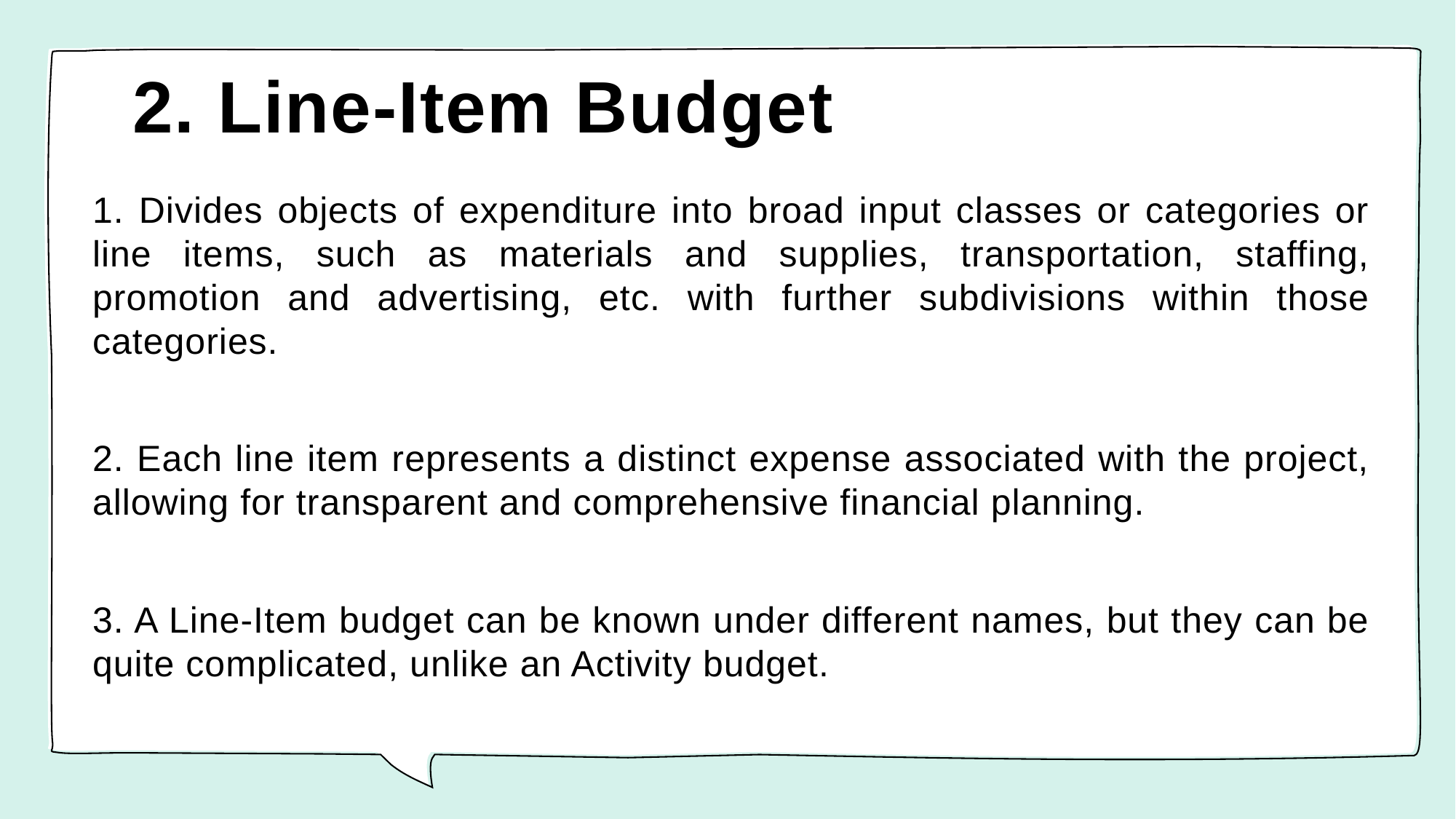

# 2. Line-Item Budget
1. Divides objects of expenditure into broad input classes or categories or line items, such as materials and supplies, transportation, staffing, promotion and advertising, etc. with further subdivisions within those categories.

2. Each line item represents a distinct expense associated with the project, allowing for transparent and comprehensive financial planning.

3. A Line-Item budget can be known under different names, but they can be quite complicated, unlike an Activity budget.